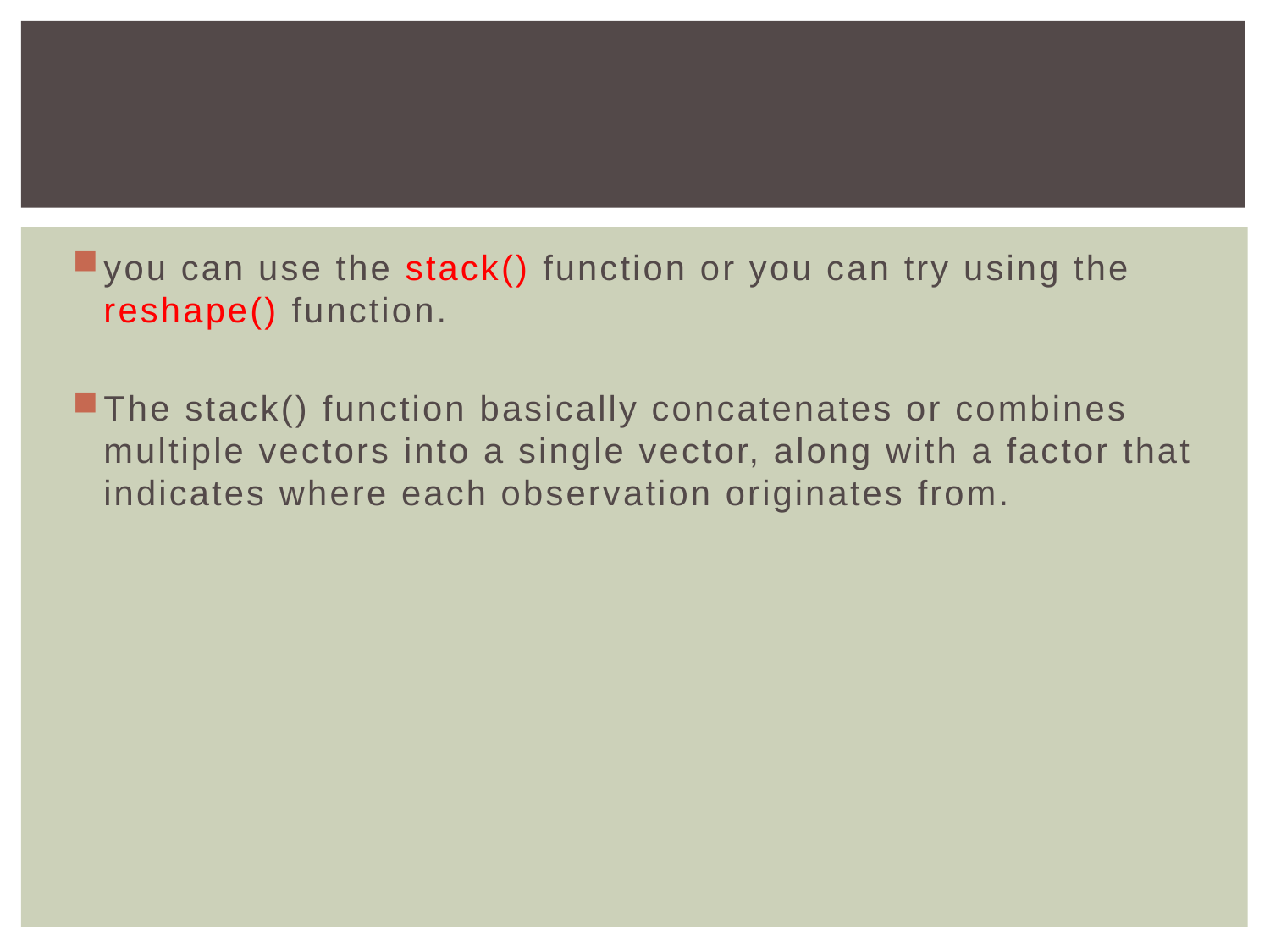

#
you can use the stack() function or you can try using the reshape() function.

The stack() function basically concatenates or combines multiple vectors into a single vector, along with a factor that indicates where each observation originates from.